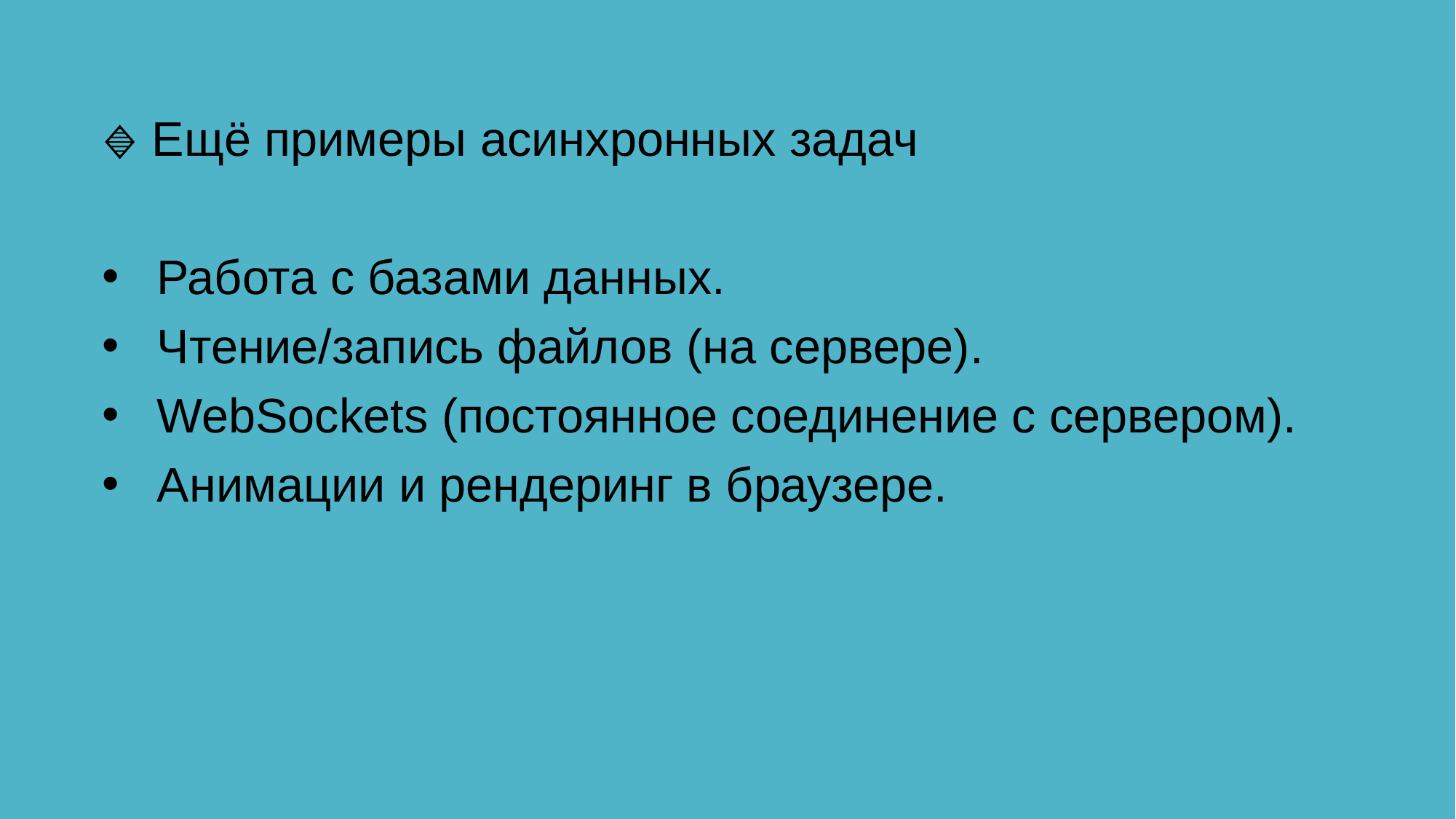

🔹 Ещё примеры асинхронных задач

Работа с базами данных.
Чтение/запись файлов (на сервере).
WebSockets (постоянное соединение с сервером).
Анимации и рендеринг в браузере.